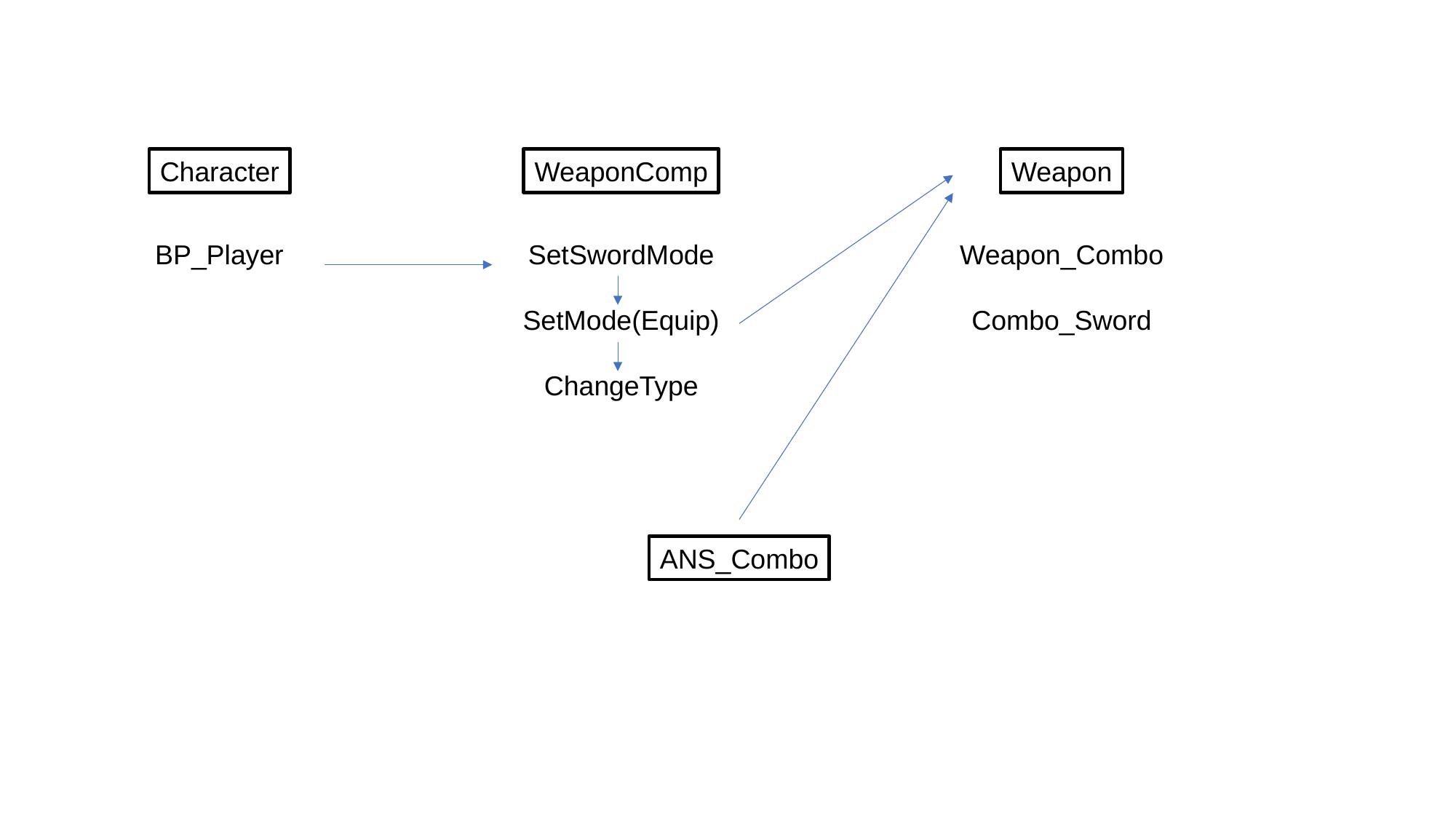

Character
WeaponComp
Weapon
BP_Player
SetSwordMode

SetMode(Equip)

ChangeType
Weapon_Combo

Combo_Sword
ANS_Combo